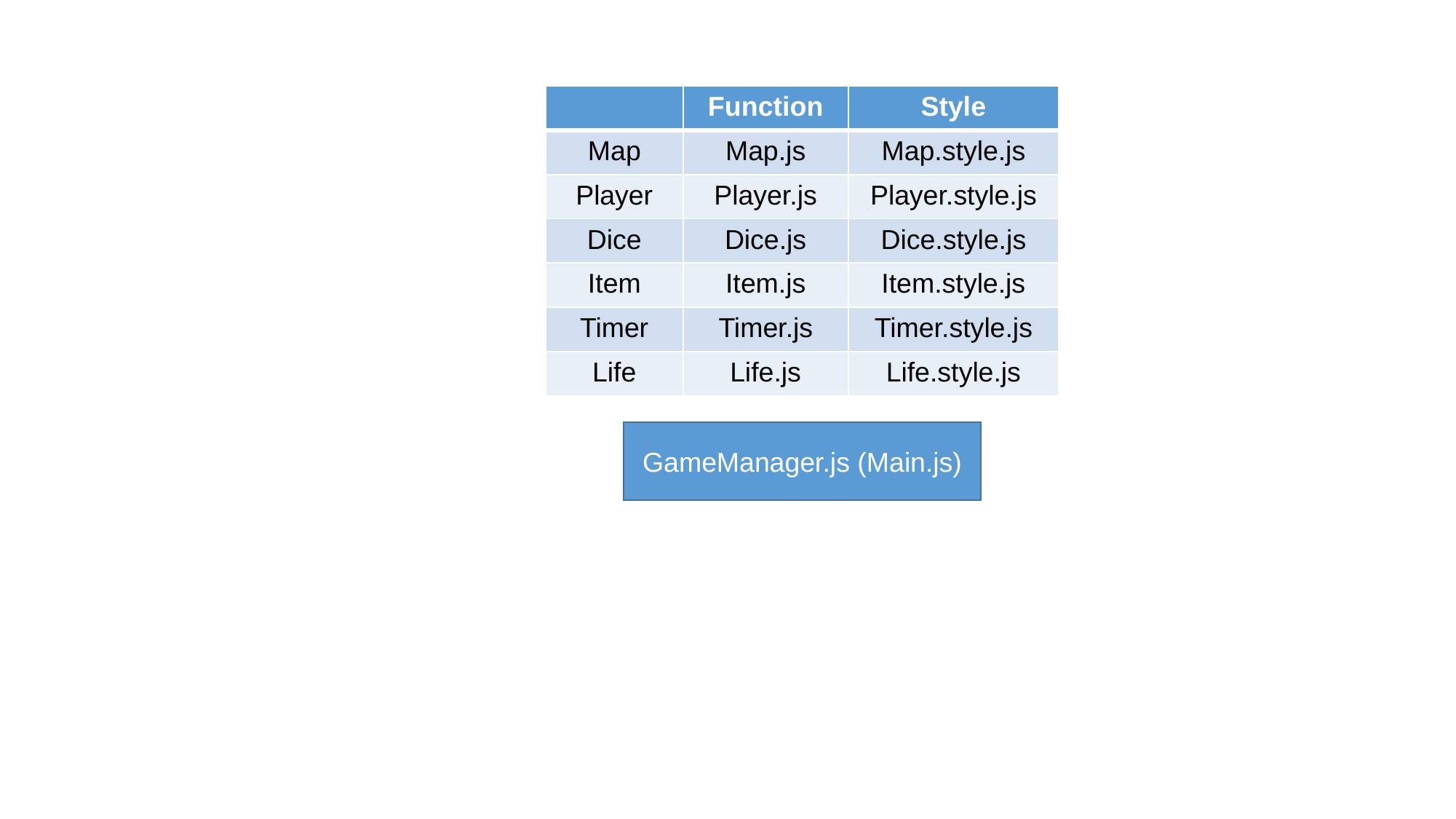

|  | Function | Style |
| --- | --- | --- |
| Map | Map.js | Map.style.js |
| Player | Player.js | Player.style.js |
| Dice | Dice.js | Dice.style.js |
| Item | Item.js | Item.style.js |
| Timer | Timer.js | Timer.style.js |
| Life | Life.js | Life.style.js |
GameManager.js (Main.js)